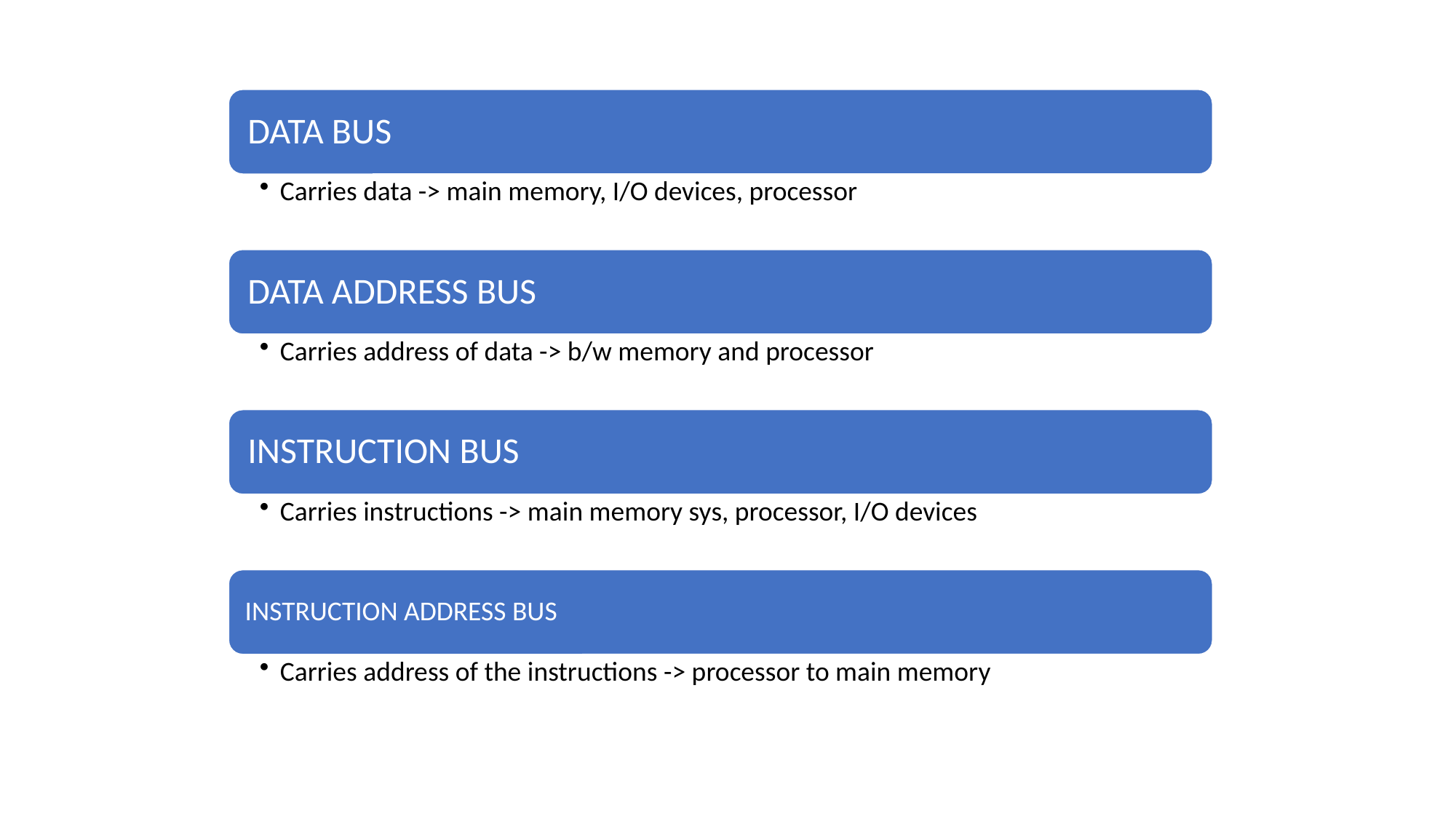

DATA BUS
Carries data -> main memory, I/O devices, processor
DATA ADDRESS BUS
Carries address of data -> b/w memory and processor
INSTRUCTION BUS
Carries instructions -> main memory sys, processor, I/O devices
INSTRUCTION ADDRESS BUS
Carries address of the instructions -> processor to main memory